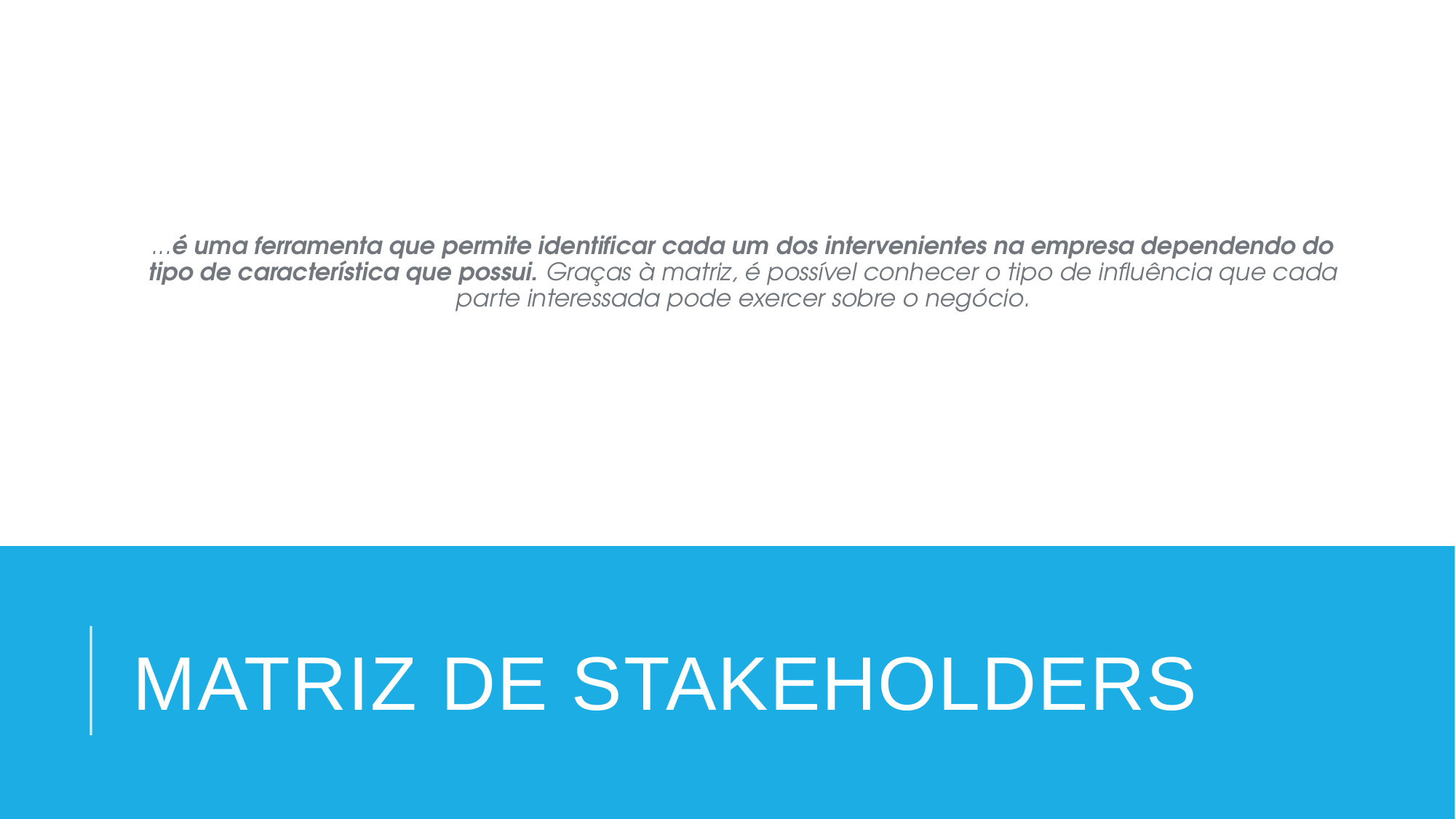

...é uma ferramenta que permite identificar cada um dos intervenientes na empresa dependendo do tipo de característica que possui. Graças à matriz, é possível conhecer o tipo de influência que cada parte interessada pode exercer sobre o negócio.

# Matriz de STAKEHOLDERS